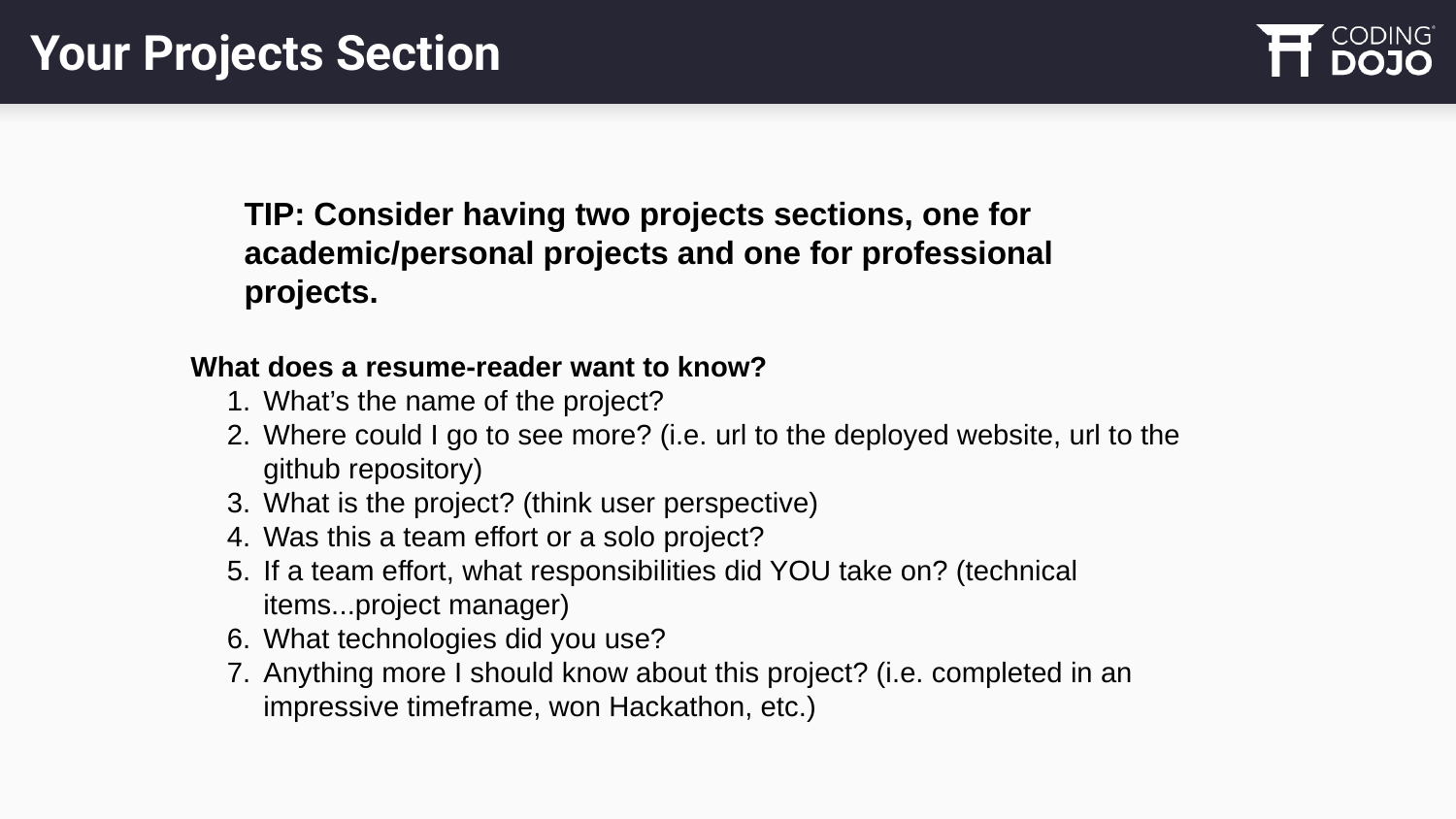

# Your Projects Section
TIP: Consider having two projects sections, one for academic/personal projects and one for professional projects.

What does a resume-reader want to know?
What’s the name of the project?
Where could I go to see more? (i.e. url to the deployed website, url to the github repository)
What is the project? (think user perspective)
Was this a team effort or a solo project?
If a team effort, what responsibilities did YOU take on? (technical items...project manager)
What technologies did you use?
Anything more I should know about this project? (i.e. completed in an impressive timeframe, won Hackathon, etc.)